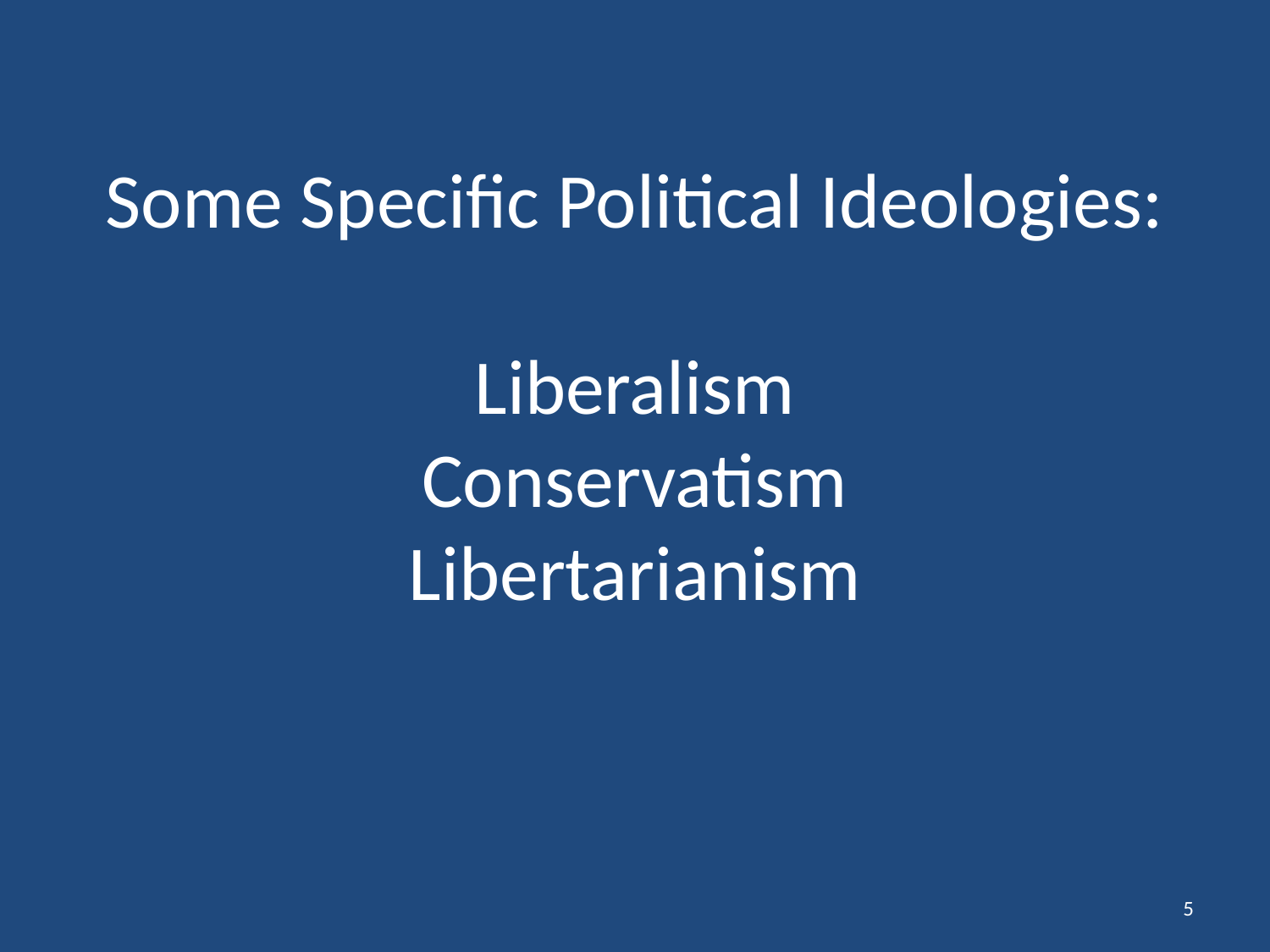

# Some Specific Political Ideologies: Liberalism Conservatism Libertarianism
5